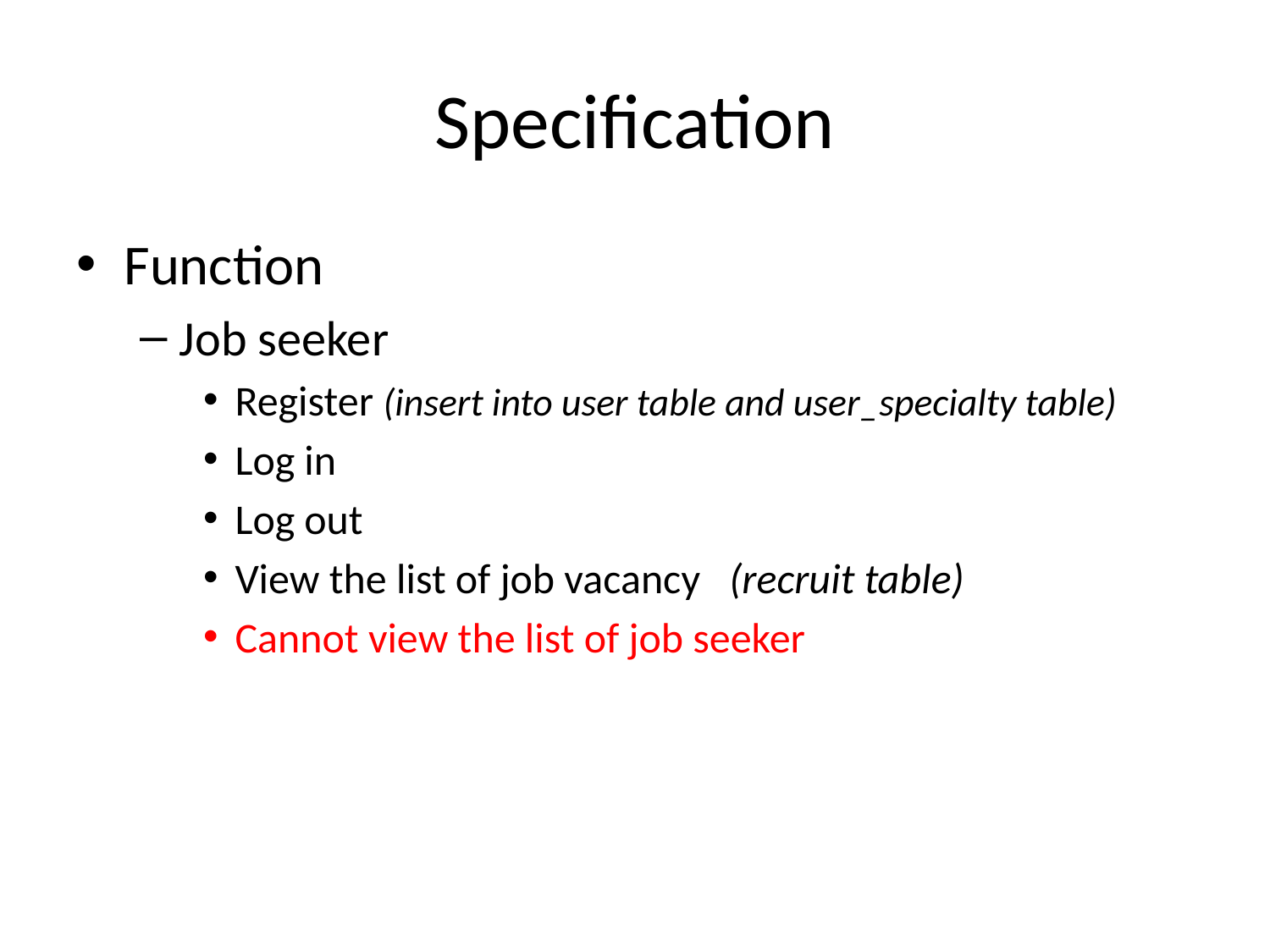

# Specification
Function
Job seeker
Register (insert into user table and user_specialty table)
Log in
Log out
View the list of job vacancy   (recruit table)
Cannot view the list of job seeker